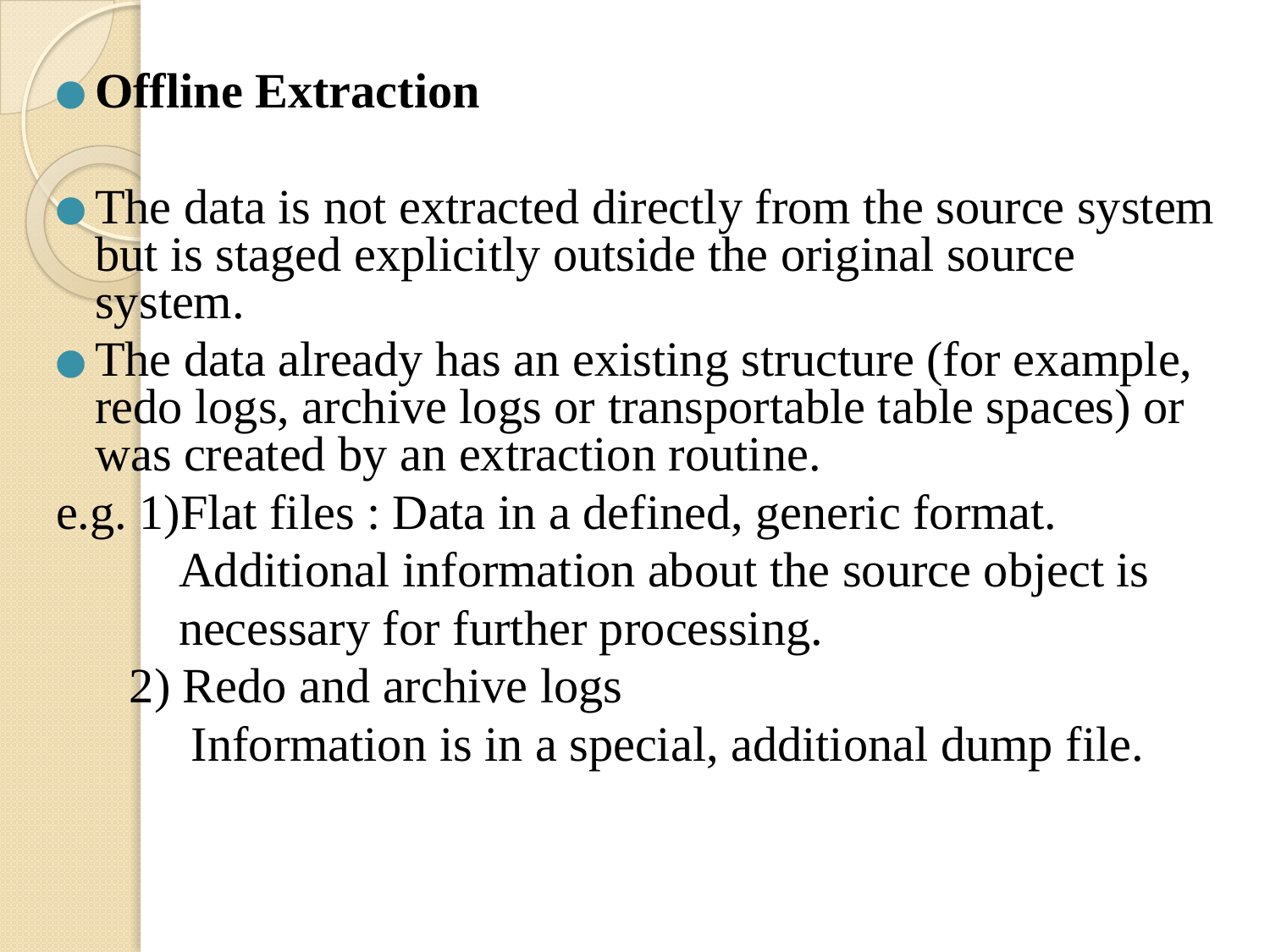

Offline Extraction

The data is not extracted directly from the source system but is staged explicitly outside the original source system.
The data already has an existing structure (for example, redo logs, archive logs or transportable table spaces) or was created by an extraction routine.
e.g. 1)Flat files : Data in a defined, generic format.
          Additional information about the source object is
          necessary for further processing.
      2) Redo and archive logs
           Information is in a special, additional dump file.